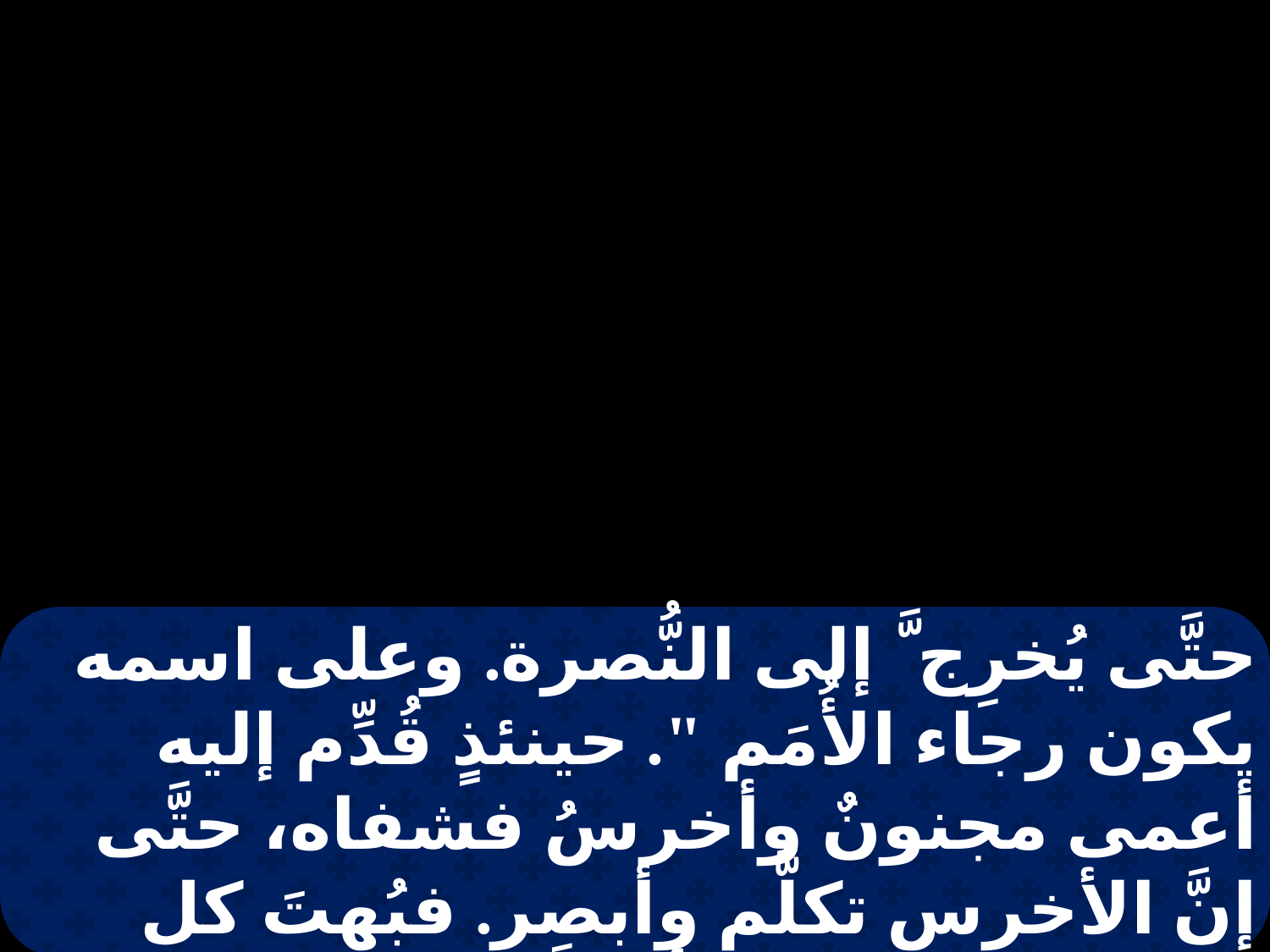

حتَّى يُخرِج َّ إلى النُّصرة. وعلى اسمه يكون رجاء الأُمَم ". حينئذٍ قُدِّم إليه أعمى مجنونٌ وأخرسُ فشفاه، حتَّى إنَّ الأخرس تكلَّم وأبصر. فبُهِتَ كل الجموع وقالوا: " ألعلَّ هذا هو ابن داود؟ ".